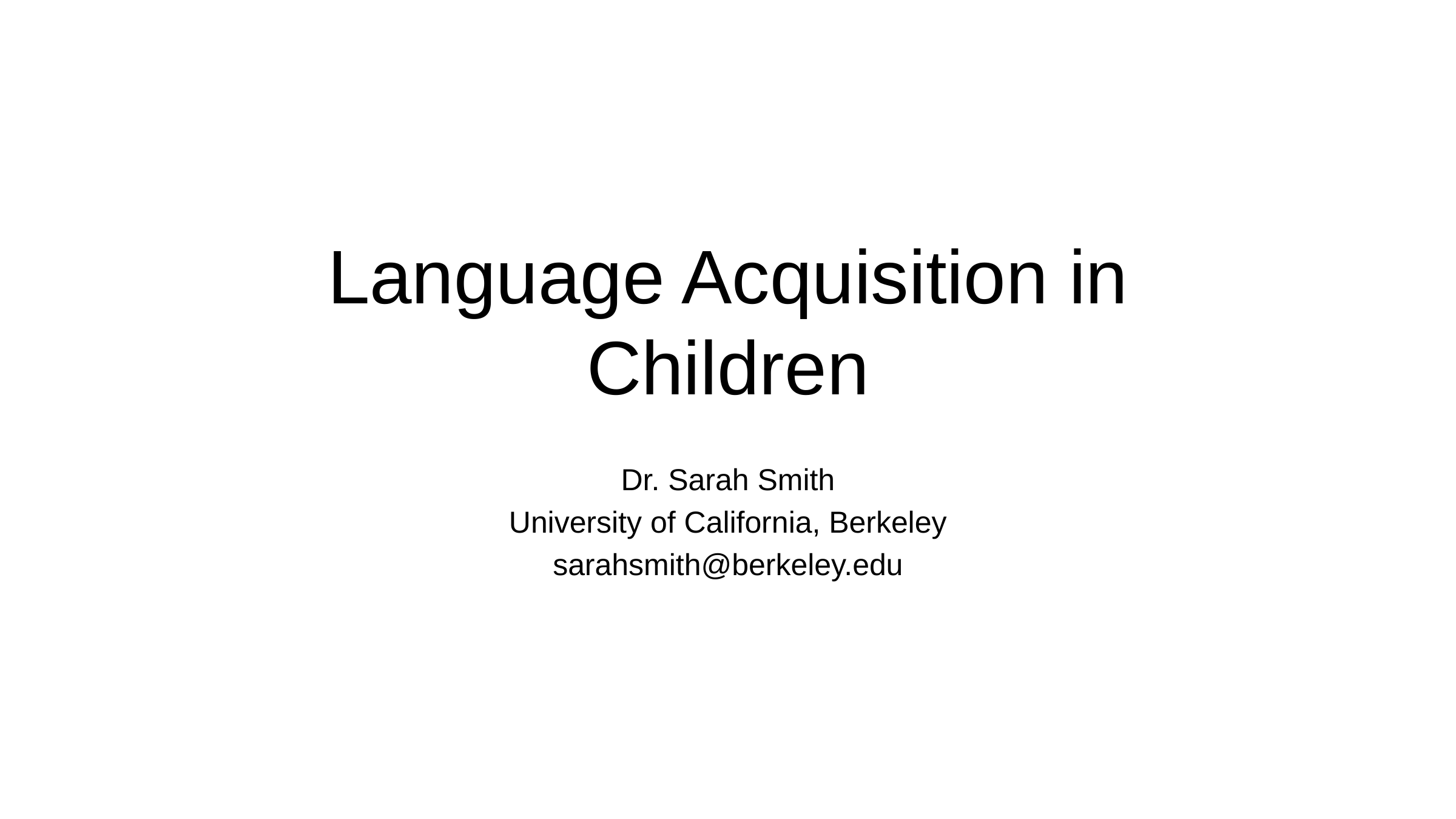

# Language Acquisition in Children
Dr. Sarah Smith
University of California, Berkeley
sarahsmith@berkeley.edu